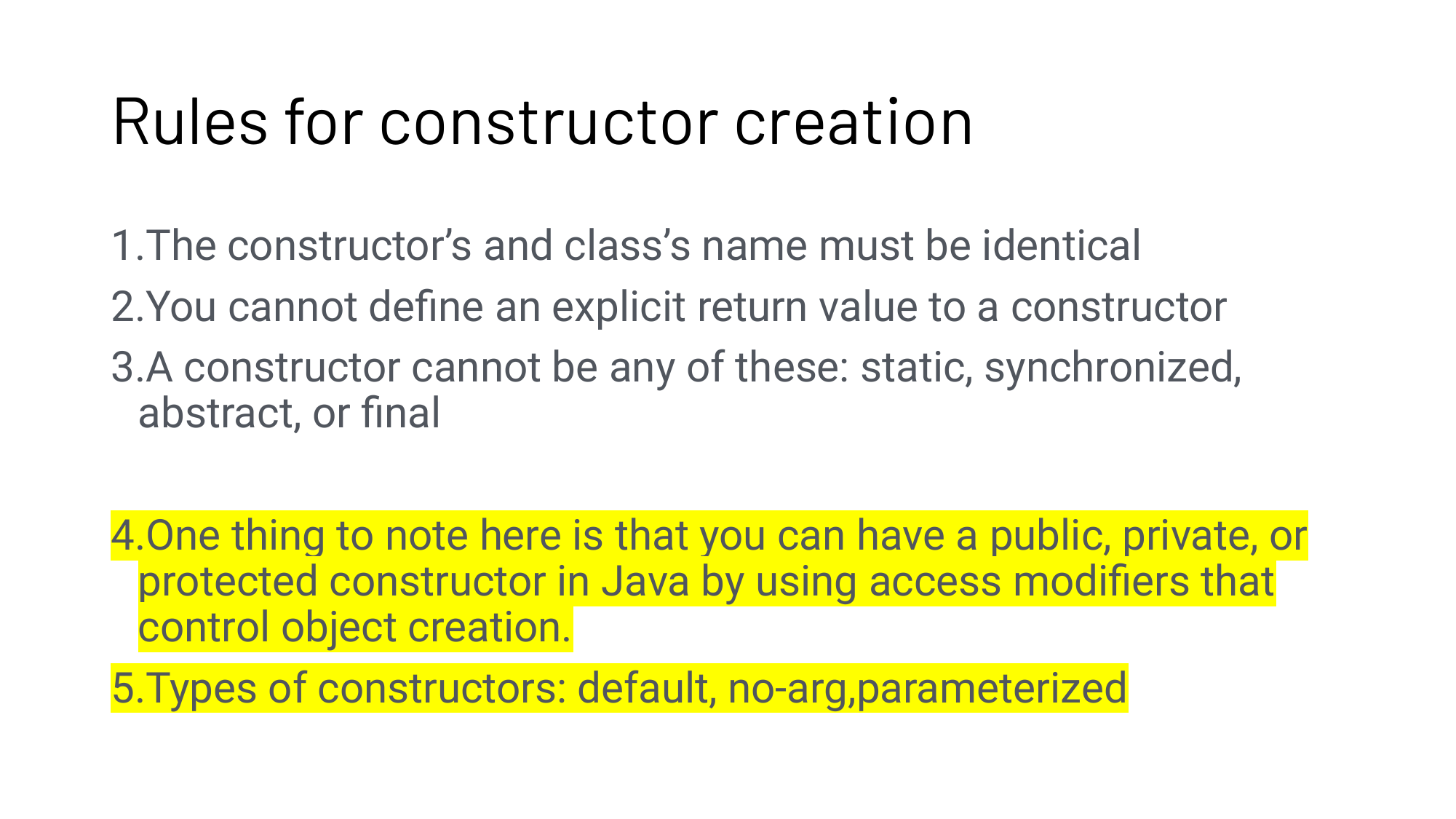

# Rules for constructor creation
The constructor’s and class’s name must be identical
You cannot define an explicit return value to a constructor
A constructor cannot be any of these: static, synchronized, abstract, or final

One thing to note here is that you can have a public, private, or protected constructor in Java by using access modifiers that control object creation.
Types of constructors: default, no-arg,parameterized